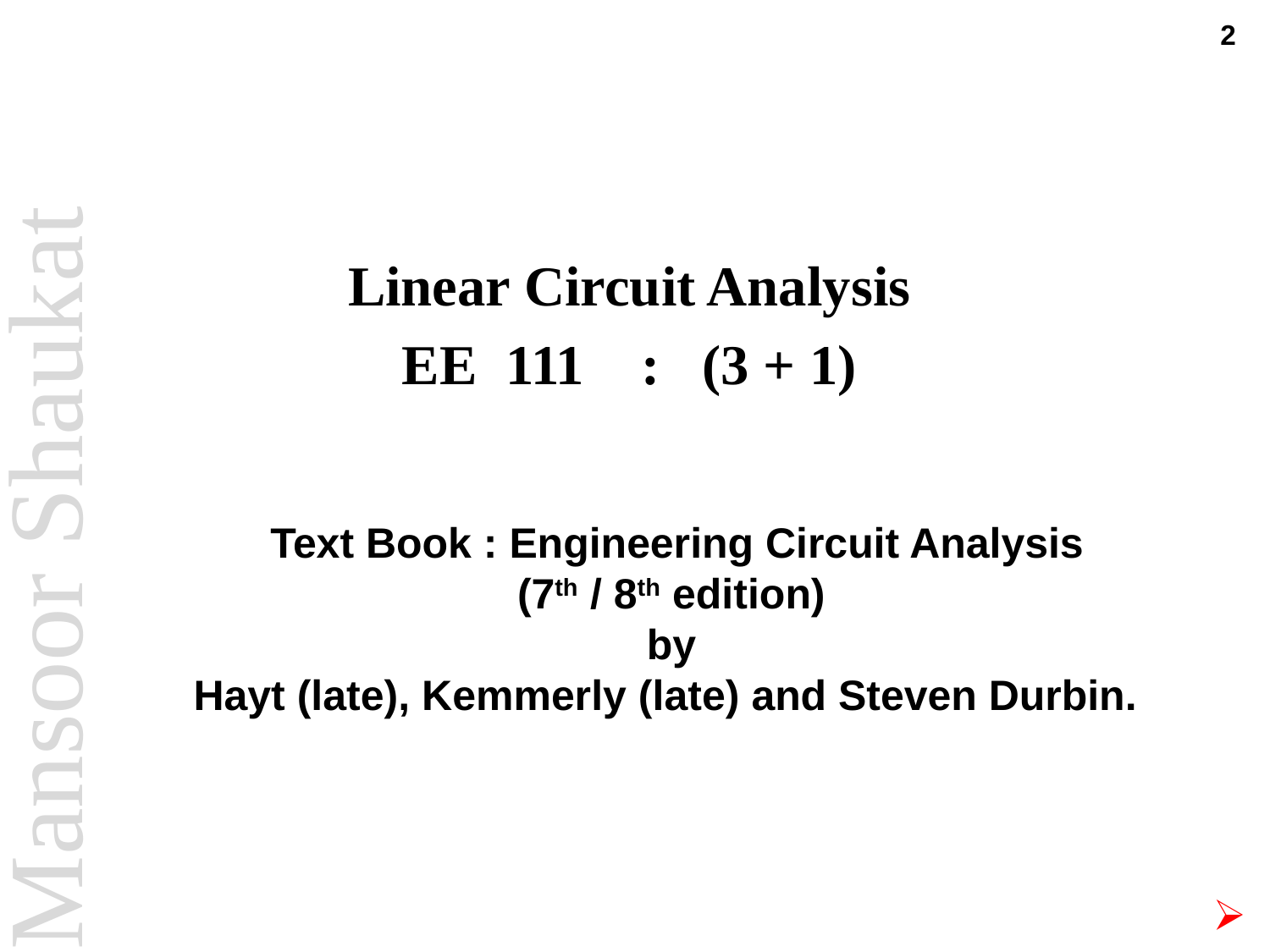

2
Linear Circuit Analysis
EE  111    :   (3 + 1)

Text Book : Engineering Circuit Analysis
(7th / 8th edition)
by
Hayt (late), Kemmerly (late) and Steven Durbin.